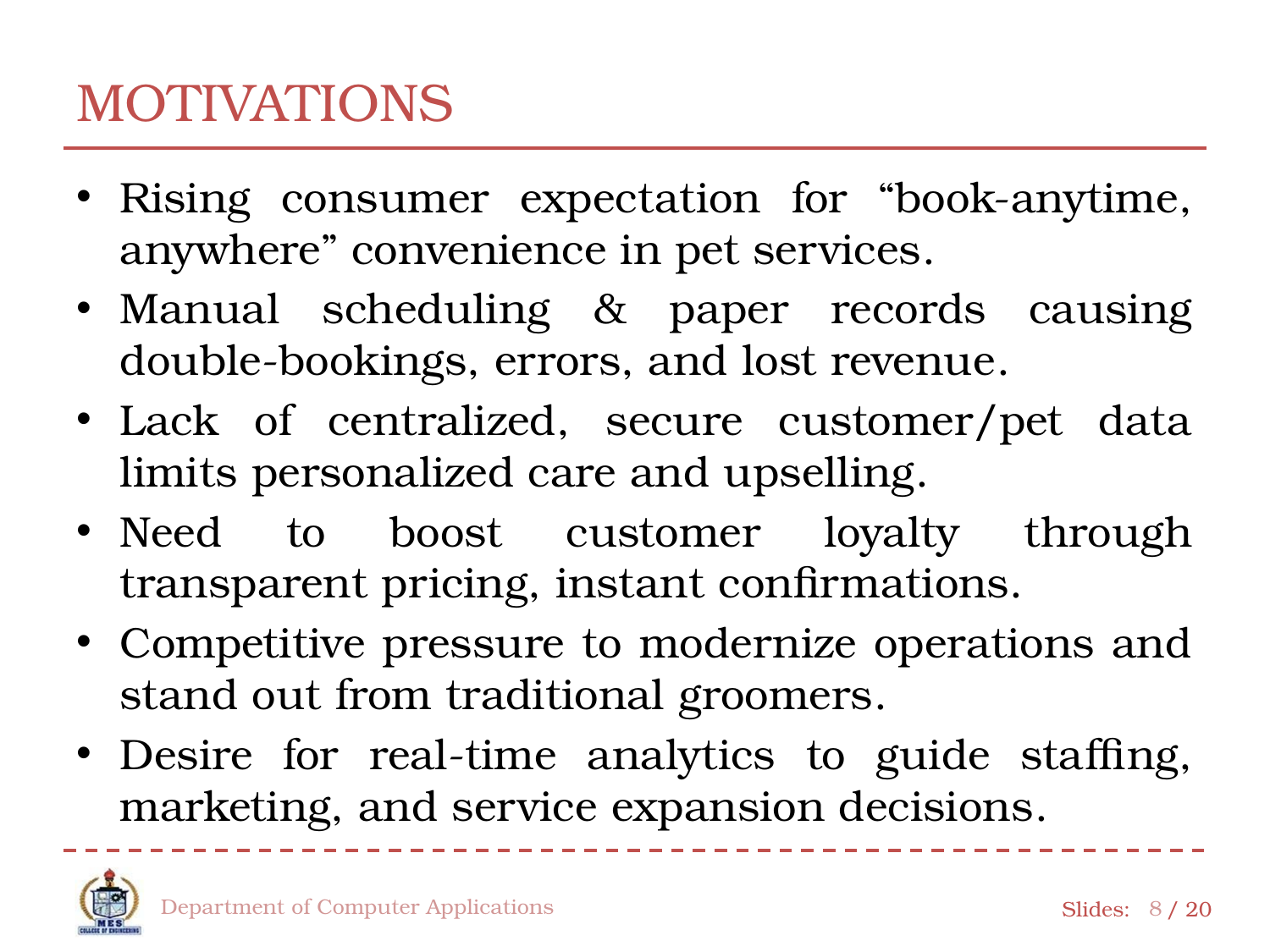

# MOTIVATIONS
Rising consumer expectation for “book-anytime, anywhere” convenience in pet services.
Manual scheduling & paper records causing double-bookings, errors, and lost revenue.
Lack of centralized, secure customer/pet data limits personalized care and upselling.
Need to boost customer loyalty through transparent pricing, instant confirmations.
Competitive pressure to modernize operations and stand out from traditional groomers.
Desire for real-time analytics to guide staffing, marketing, and service expansion decisions.
Department of Computer Applications
8